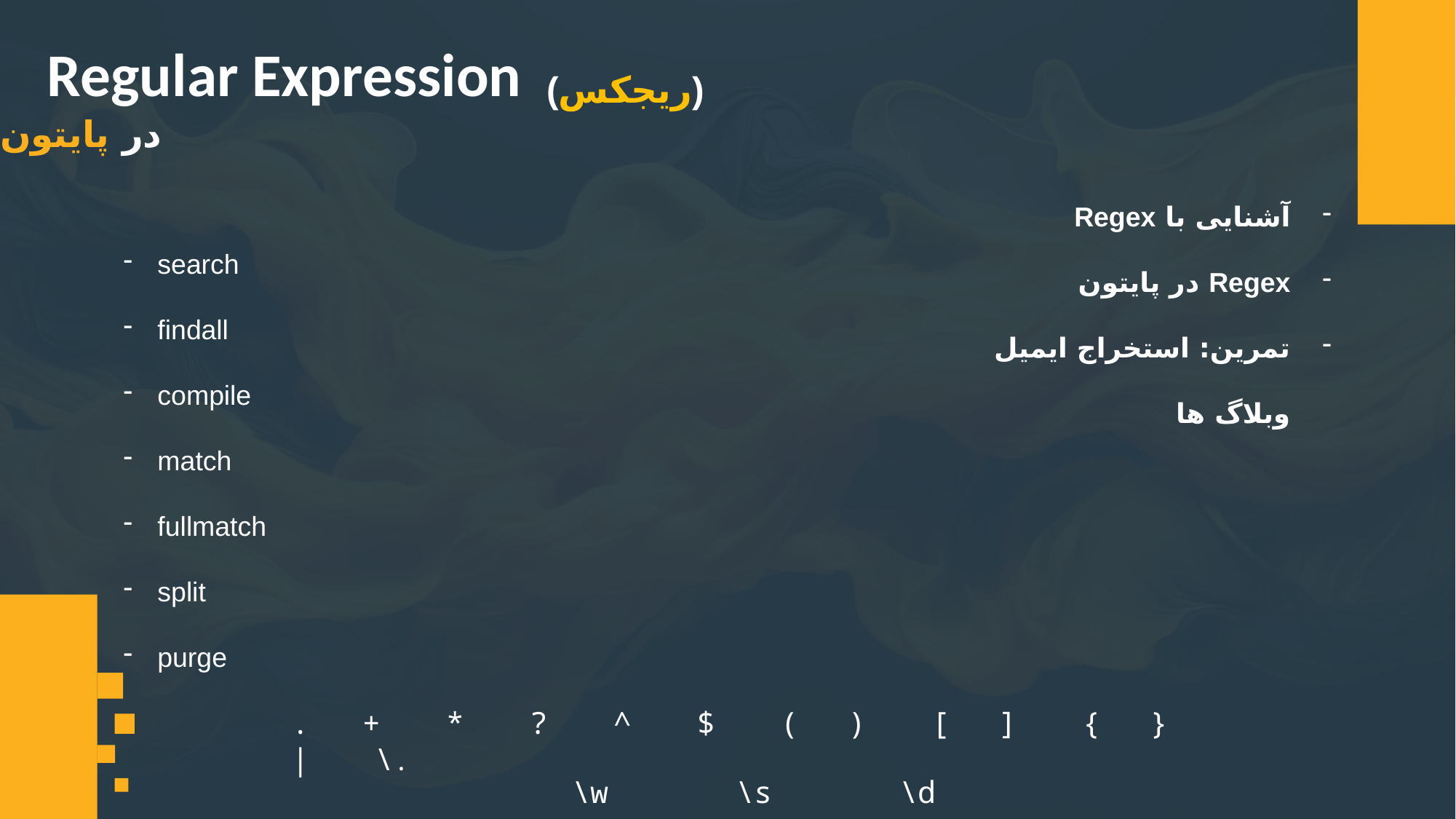

Regular Expression
(ریجکس)
در پایتون
آشنایی با Regex
Regex در پایتون
تمرین: استخراج ایمیل وبلاگ ها
search
findall
compile
match
fullmatch
split
purge

.   +    *    ?    ^    $    (   )    [   ]    {   }    |    \.
\w       \s       \d